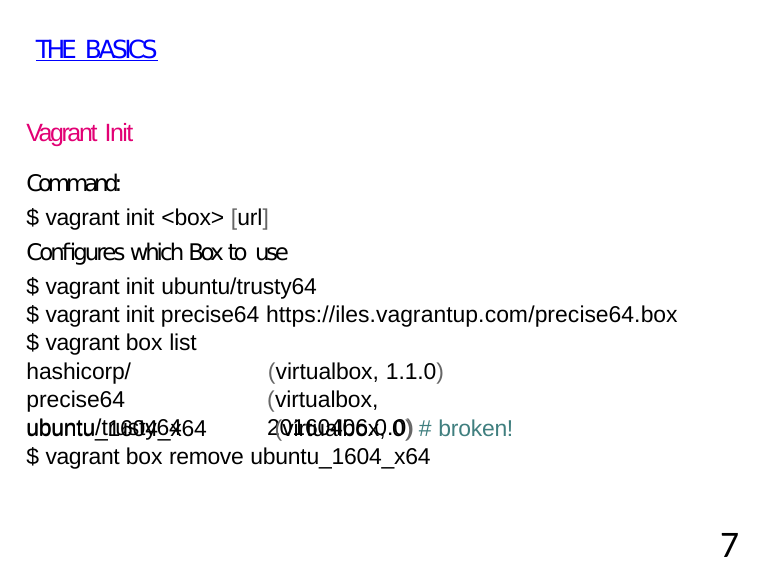

THE BASICS

Vagrant Init
Command:
$ vagrant init <box> [url]
Configures which Box to use
$ vagrant init ubuntu/trusty64
$ vagrant init precise64 https://iles.vagrantup.com/precise64.box
$ vagrant box list
hashicorp/precise64  ubuntu/trusty64
(virtualbox, 1.1.0)
(virtualbox, 20160406.0.0)
ubuntu_1604_x64	(virtualbox, 0) # broken!
$ vagrant box remove ubuntu_1604_x64
7